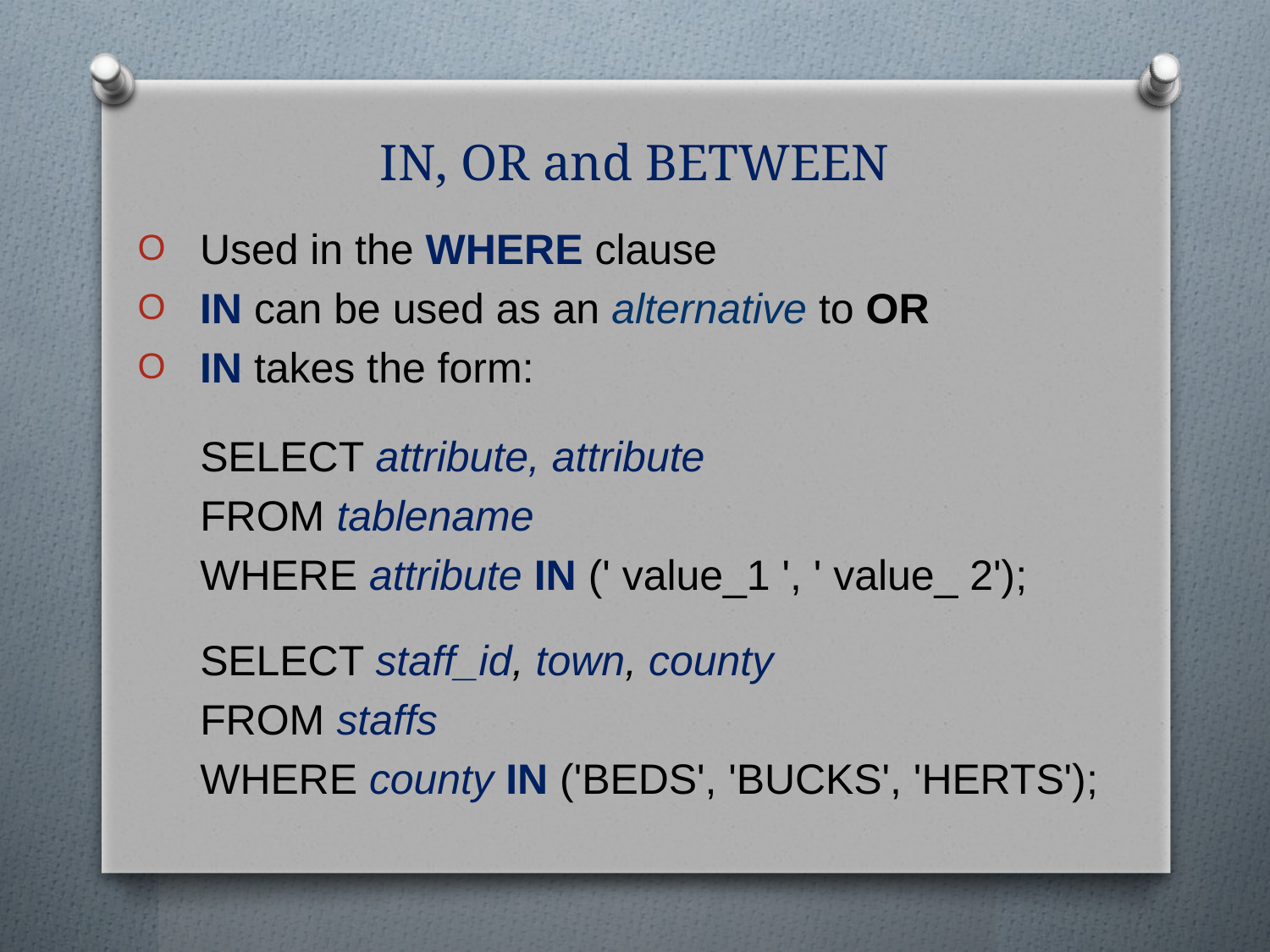

# IN, OR and BETWEEN
Used in the WHERE clause
IN can be used as an alternative to OR
IN takes the form:

SELECT attribute, attribute
FROM tablename
WHERE attribute IN (' value_1 ', ' value_ 2');

SELECT staff_id, town, county
FROM staffs
WHERE county IN ('BEDS', 'BUCKS', 'HERTS');